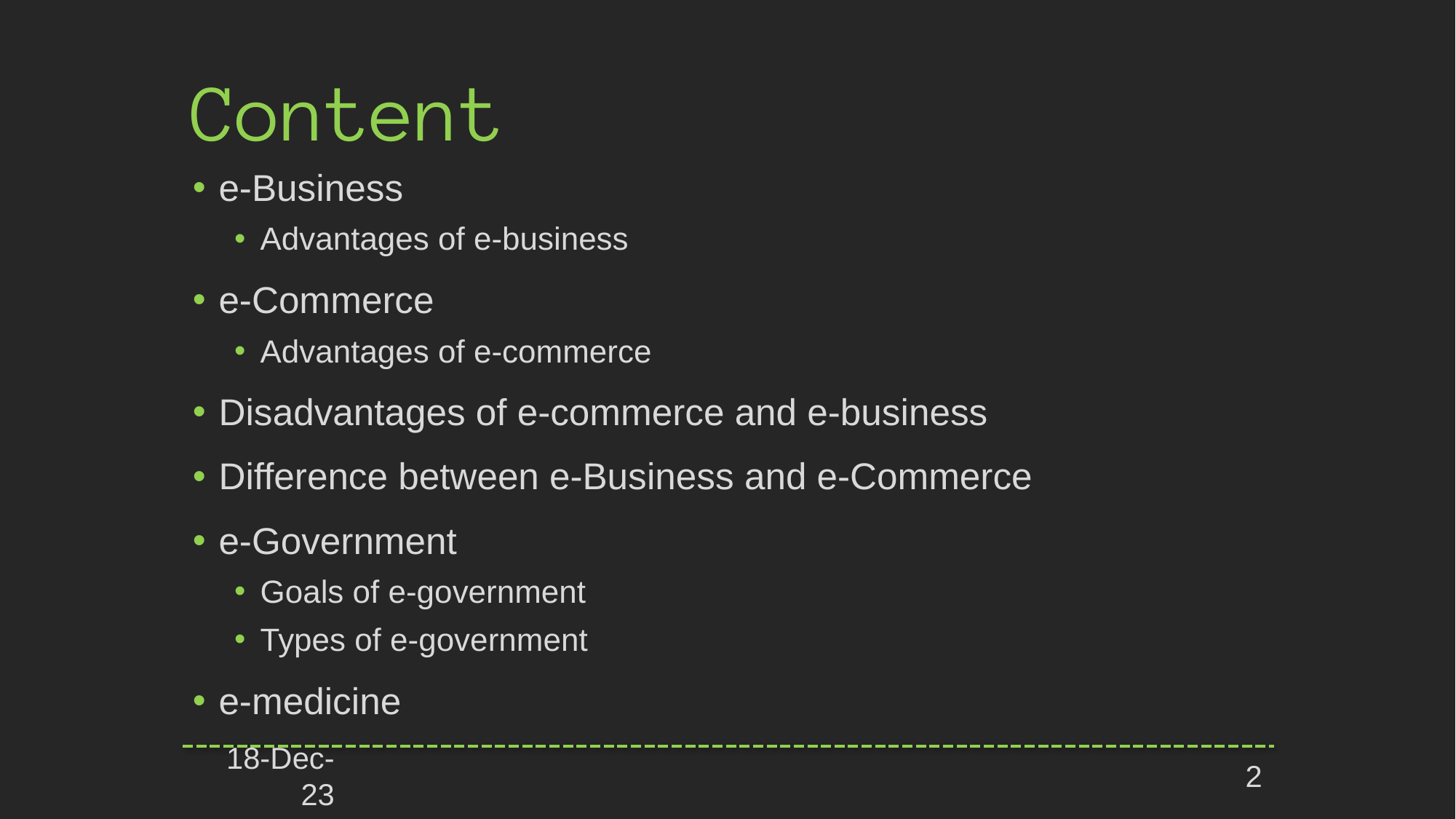

# Content
e-Business
Advantages of e-business
e-Commerce
Advantages of e-commerce
Disadvantages of e-commerce and e-business
Difference between e-Business and e-Commerce
e-Government
Goals of e-government
Types of e-government
e-medicine
18-Dec-23
2